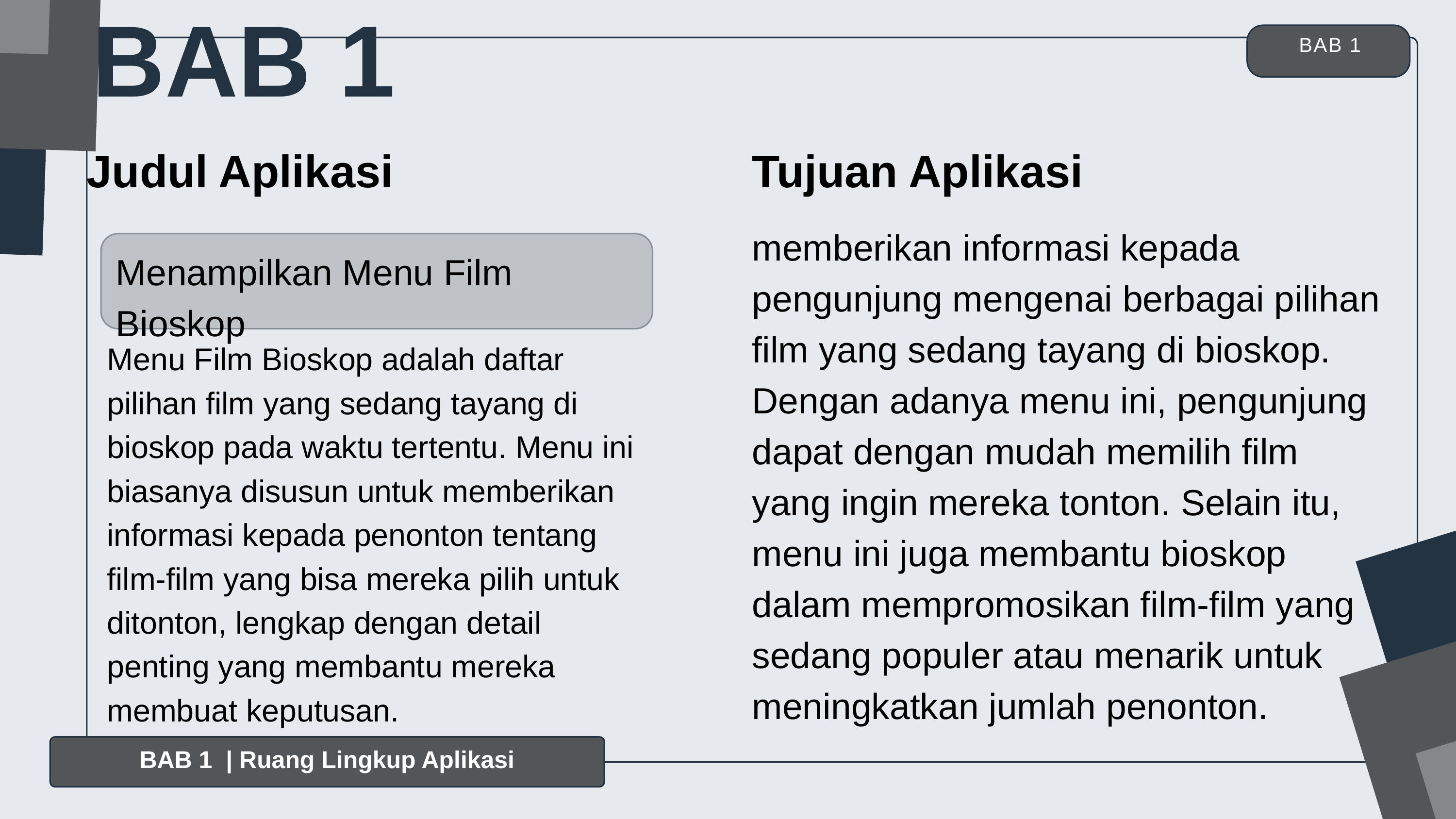

BAB 1

BAB 1

Judul Aplikasi
Tujuan Aplikasi
memberikan informasi kepada pengunjung mengenai berbagai pilihan film yang sedang tayang di bioskop. Dengan adanya menu ini, pengunjung dapat dengan mudah memilih film yang ingin mereka tonton. Selain itu, menu ini juga membantu bioskop dalam mempromosikan film-film yang sedang populer atau menarik untuk meningkatkan jumlah penonton.

Menampilkan Menu Film Bioskop
Menu Film Bioskop adalah daftar pilihan film yang sedang tayang di bioskop pada waktu tertentu. Menu ini biasanya disusun untuk memberikan informasi kepada penonton tentang film-film yang bisa mereka pilih untuk ditonton, lengkap dengan detail penting yang membantu mereka membuat keputusan.

BAB 1  | Ruang Lingkup Aplikasi